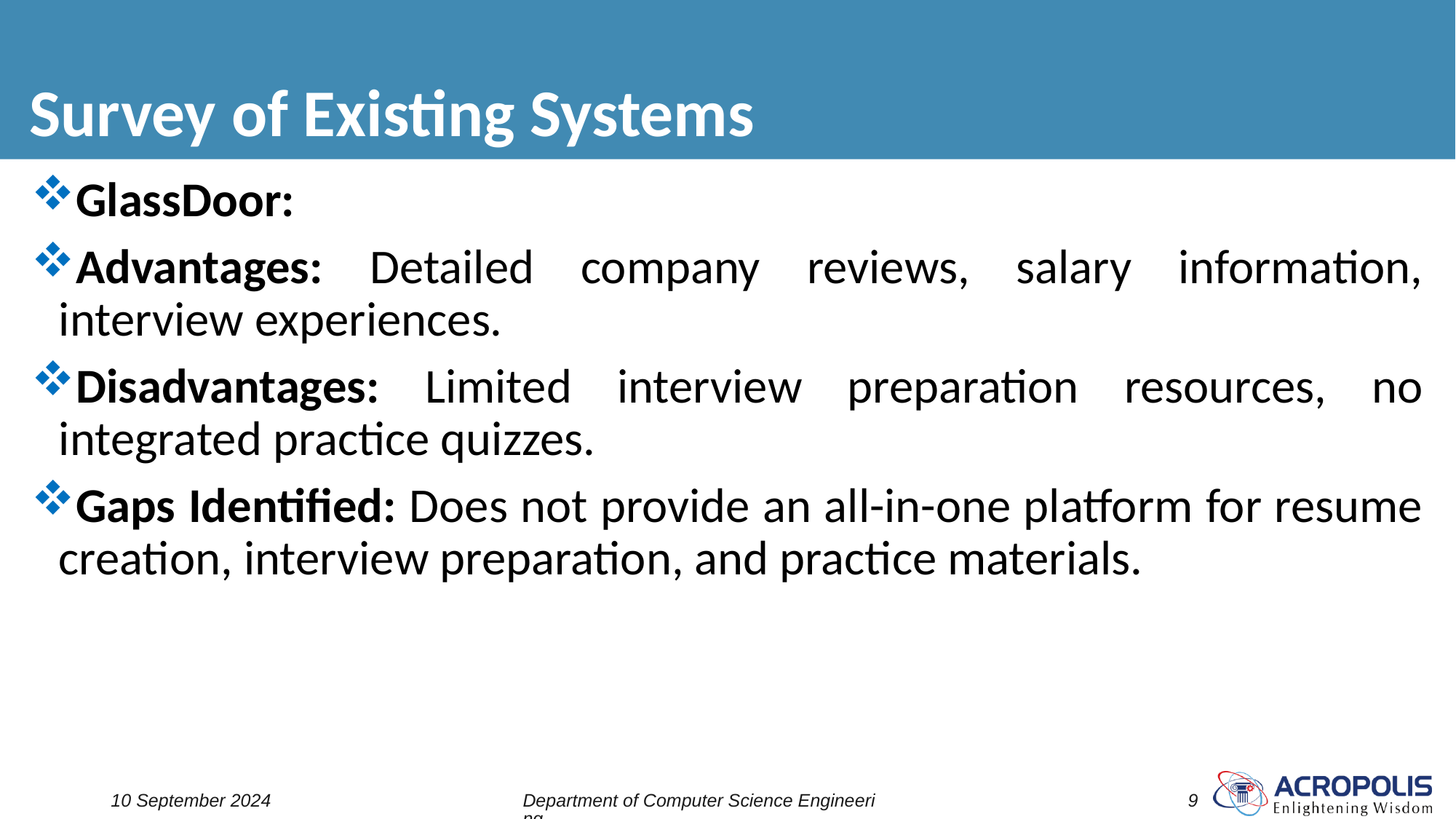

# Survey of Existing Systems
GlassDoor:
Advantages: Detailed company reviews, salary information, interview experiences.
Disadvantages: Limited interview preparation resources, no integrated practice quizzes.
Gaps Identified: Does not provide an all-in-one platform for resume creation, interview preparation, and practice materials.
10 September 2024
Department of Computer Science Engineering
9